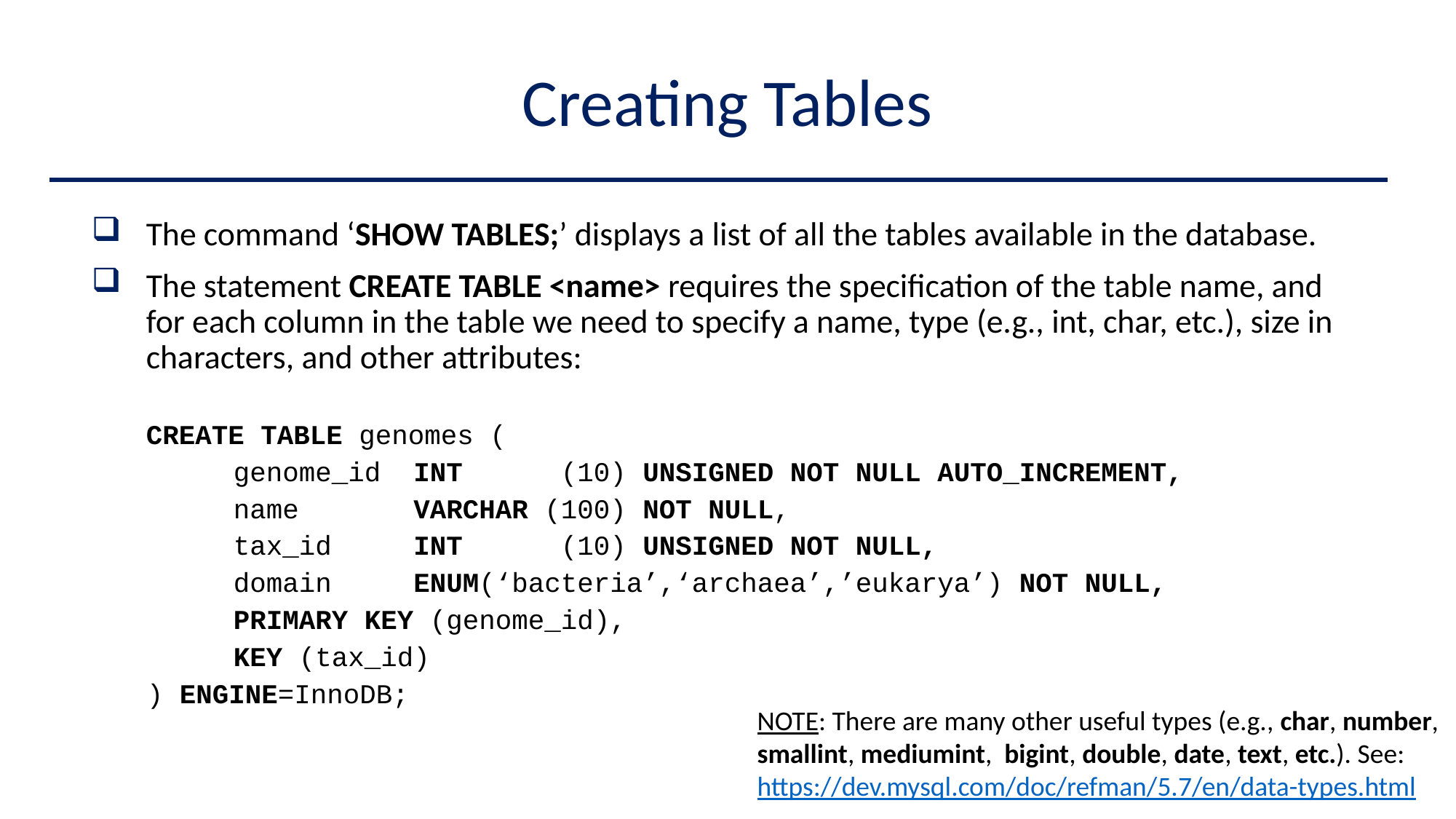

# Creating Tables
The command ‘SHOW TABLES;’ displays a list of all the tables available in the database.
The statement CREATE TABLE <name> requires the specification of the table name, and for each column in the table we need to specify a name, type (e.g., int, char, etc.), size in characters, and other attributes:

CREATE TABLE genomes (
  genome_id  INT      (10) UNSIGNED NOT NULL AUTO_INCREMENT,
  name       VARCHAR (100) NOT NULL,
  tax_id     INT      (10) UNSIGNED NOT NULL,
  domain     ENUM(‘bacteria’,‘archaea’,’eukarya’) NOT NULL,
  PRIMARY KEY (genome_id),
  KEY (tax_id)
) ENGINE=InnoDB;

NOTE: There are many other useful types (e.g., char, number, smallint, mediumint,  bigint, double, date, text, etc.). See:
https://dev.mysql.com/doc/refman/5.7/en/data-types.html
11